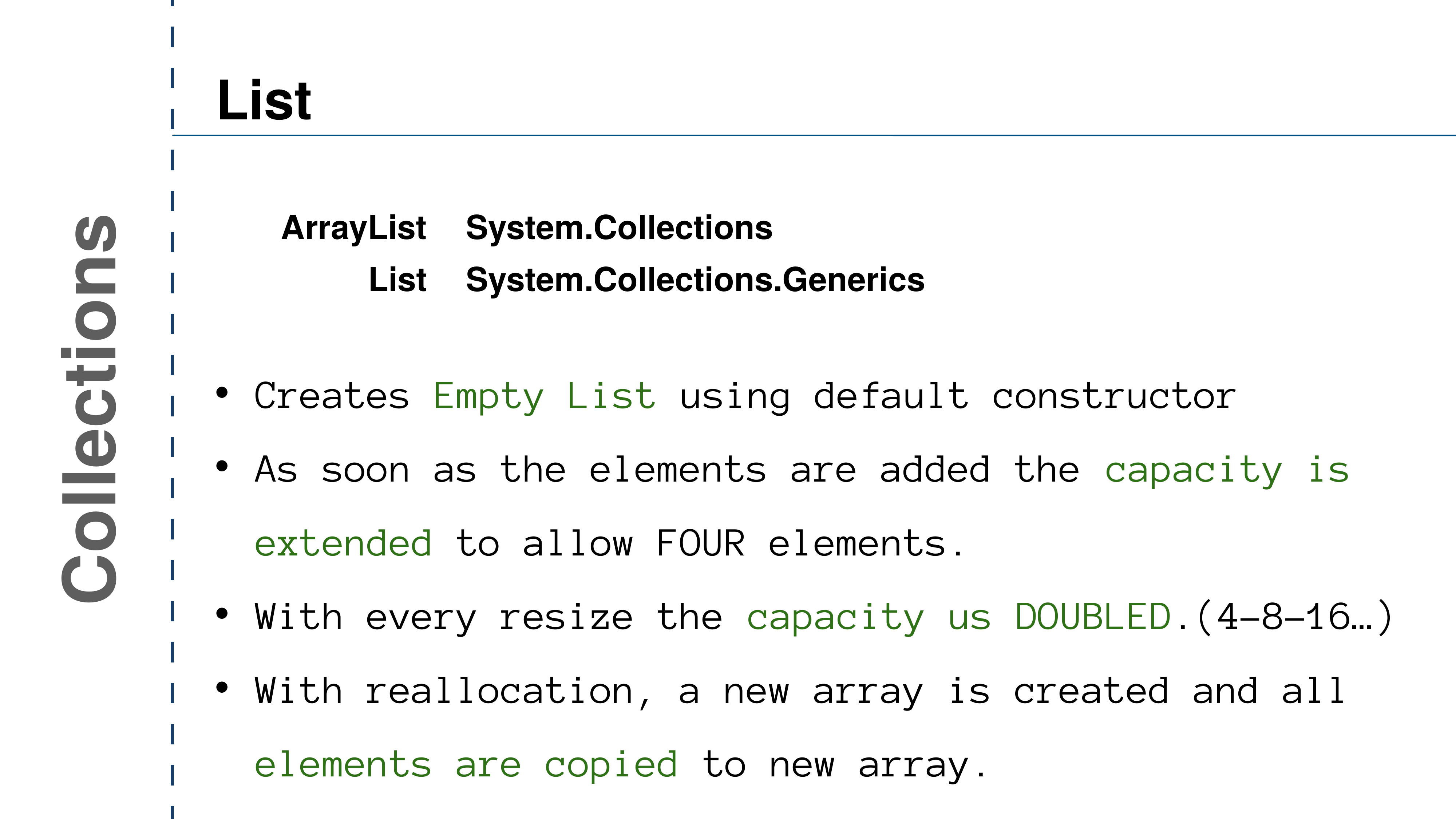

List

ArrayList
System.Collections
List
System.Collections.Generics
Creates Empty List using default constructor
As soon as the elements are added the capacity is extended to allow FOUR elements.
With every resize the capacity us DOUBLED.(4-8-16…)
With reallocation, a new array is created and all elements are copied to new array.
Collections